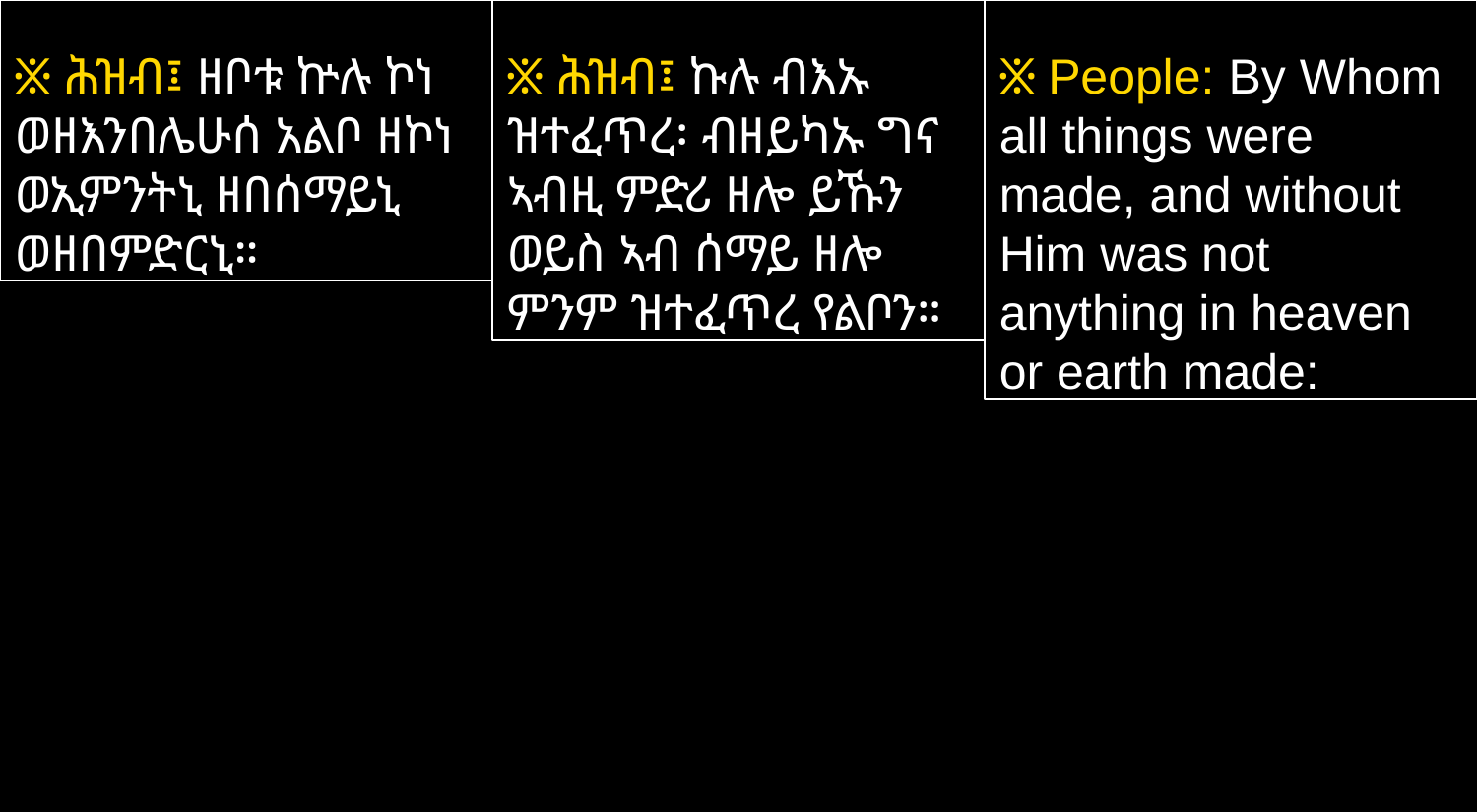

፠ ሕዝብ፤ ዘቦቱ ኵሉ ኮነ ወዘእንበሌሁሰ አልቦ ዘኮነ ወኢምንትኒ ዘበሰማይኒ ወዘበምድርኒ።

፠ ሕዝብ፤ ኩሉ ብእኡ ዝተፈጥረ፡ ብዘይካኡ ግና ኣብዚ ምድሪ ዘሎ ይኹን ወይስ ኣብ ሰማይ ዘሎ ምንም ዝተፈጥረ የልቦን።

፠ People: By Whom all things were made, and without Him was not anything in heaven or earth made: